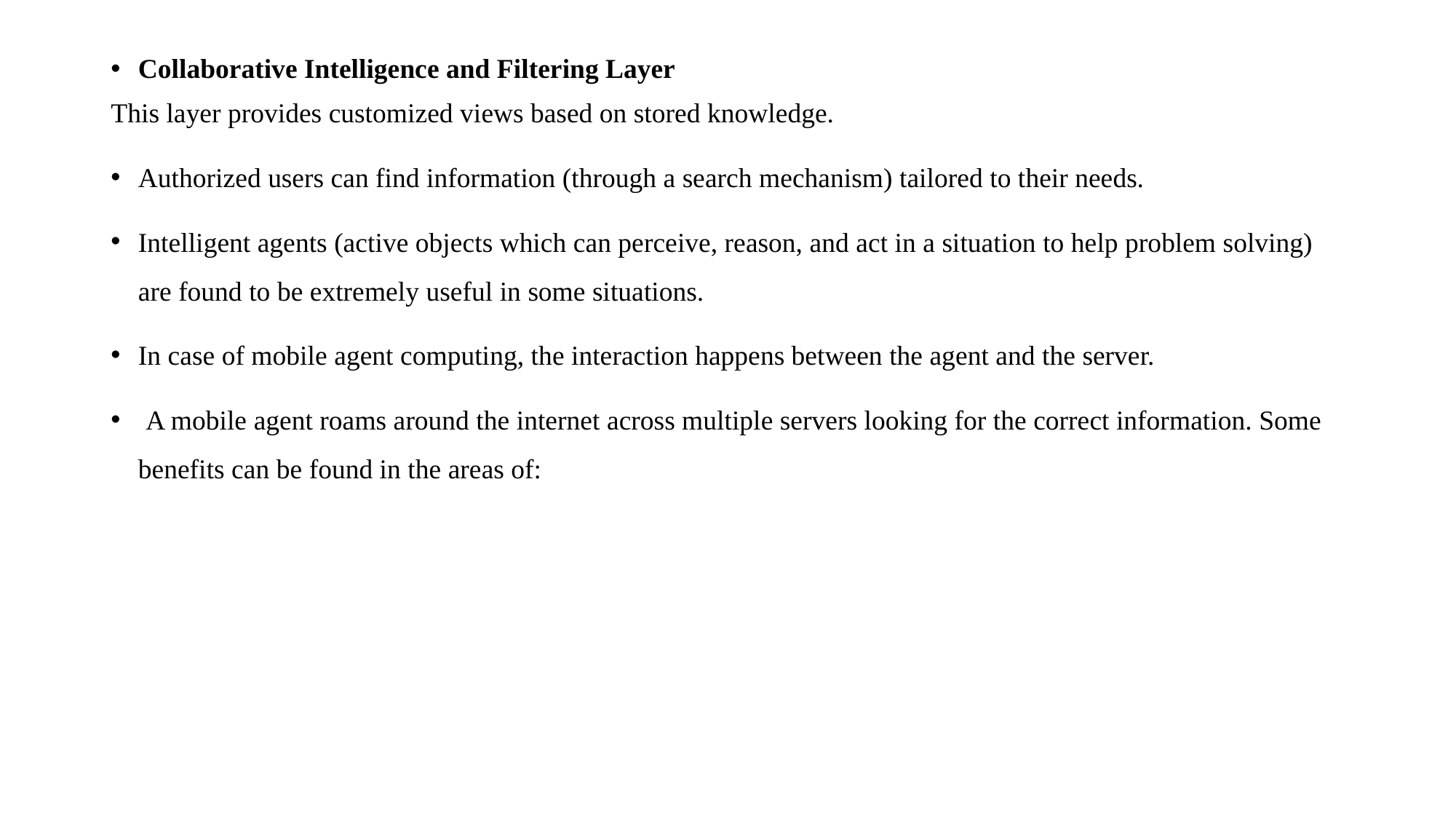

Collaborative Intelligence and Filtering Layer
This layer provides customized views based on stored knowledge.
Authorized users can find information (through a search mechanism) tailored to their needs.
Intelligent agents (active objects which can perceive, reason, and act in a situation to help problem solving) are found to be extremely useful in some situations.
In case of mobile agent computing, the interaction happens between the agent and the server.
 A mobile agent roams around the internet across multiple servers looking for the correct information. Some benefits can be found in the areas of: